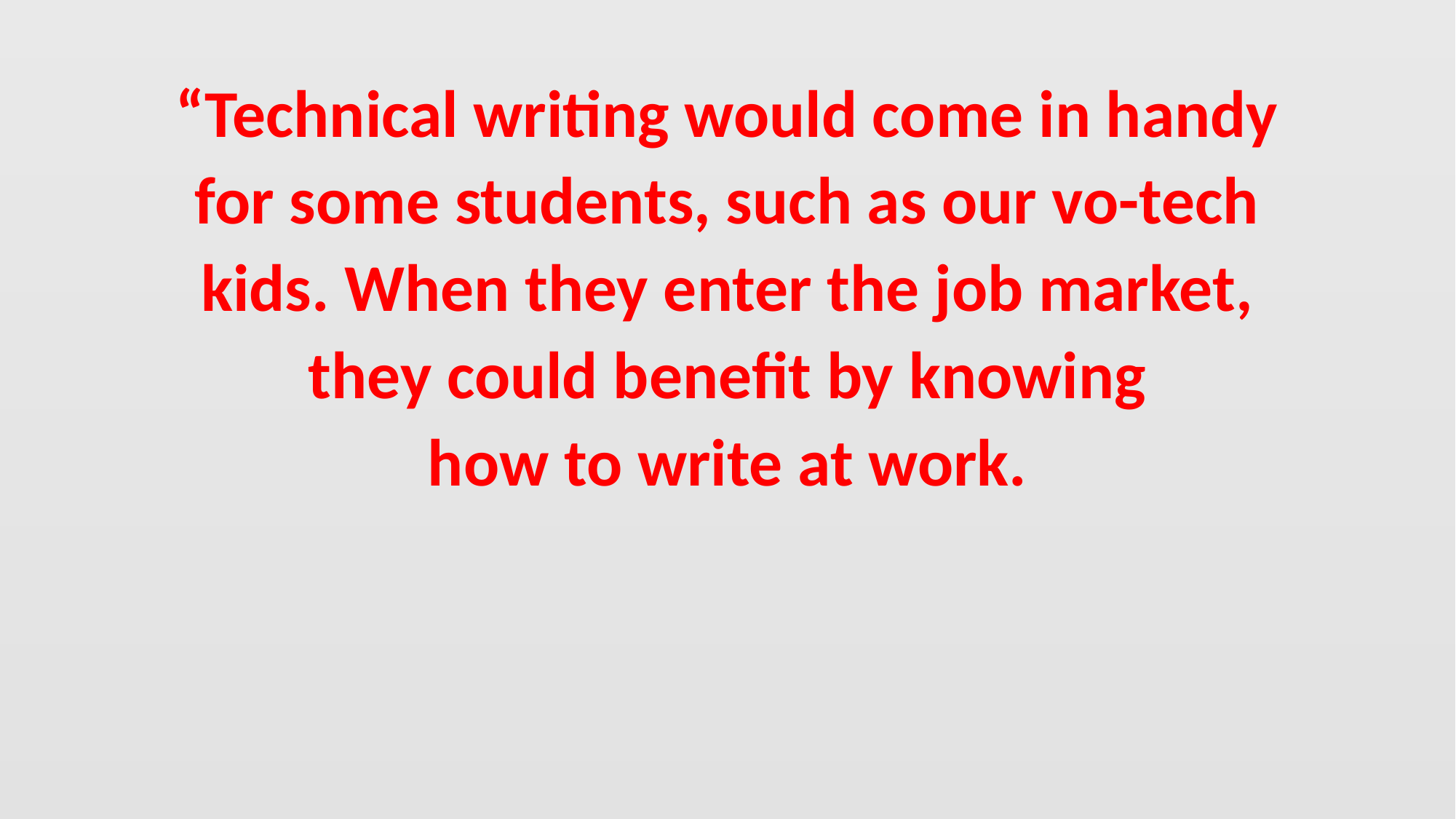

“Technical writing would come in handy
for some students, such as our vo-tech
kids. When they enter the job market,
they could benefit by knowing
how to write at work.